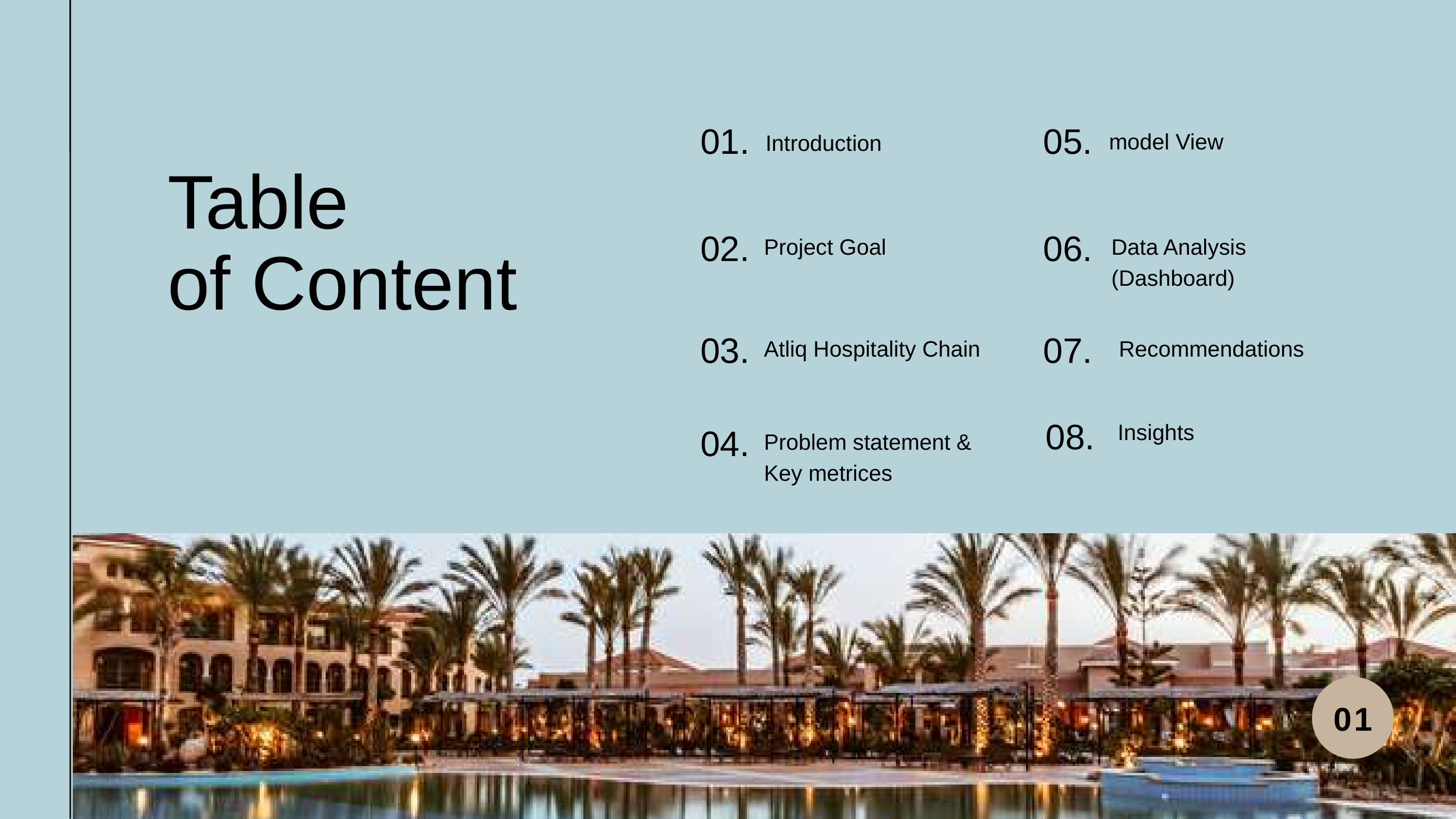

model View
01.
05.
Introduction
Table
of Content
Data Analysis
(Dashboard)
Project Goal
02.
06.
Atliq Hospitality Chain
Recommendations
03.
07.
Insights
08.
Problem statement & Key metrices

04.

01